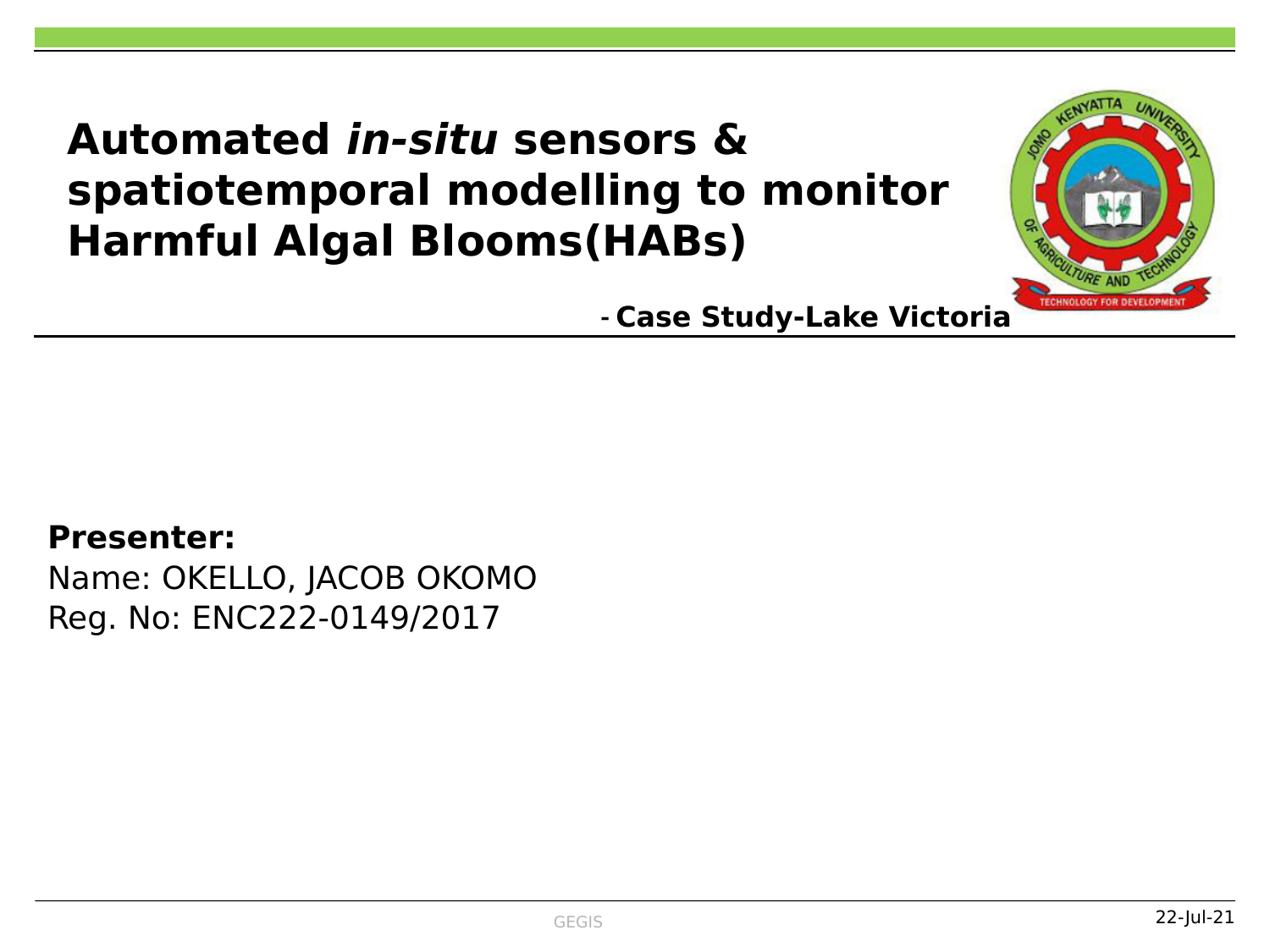

# Automated in-situ sensors & spatiotemporal modelling to monitor Harmful Algal Blooms(HABs) - Case Study-Lake Victoria
Presenter:
Name: OKELLO, JACOB OKOMO
Reg. No: ENC222-0149/2017